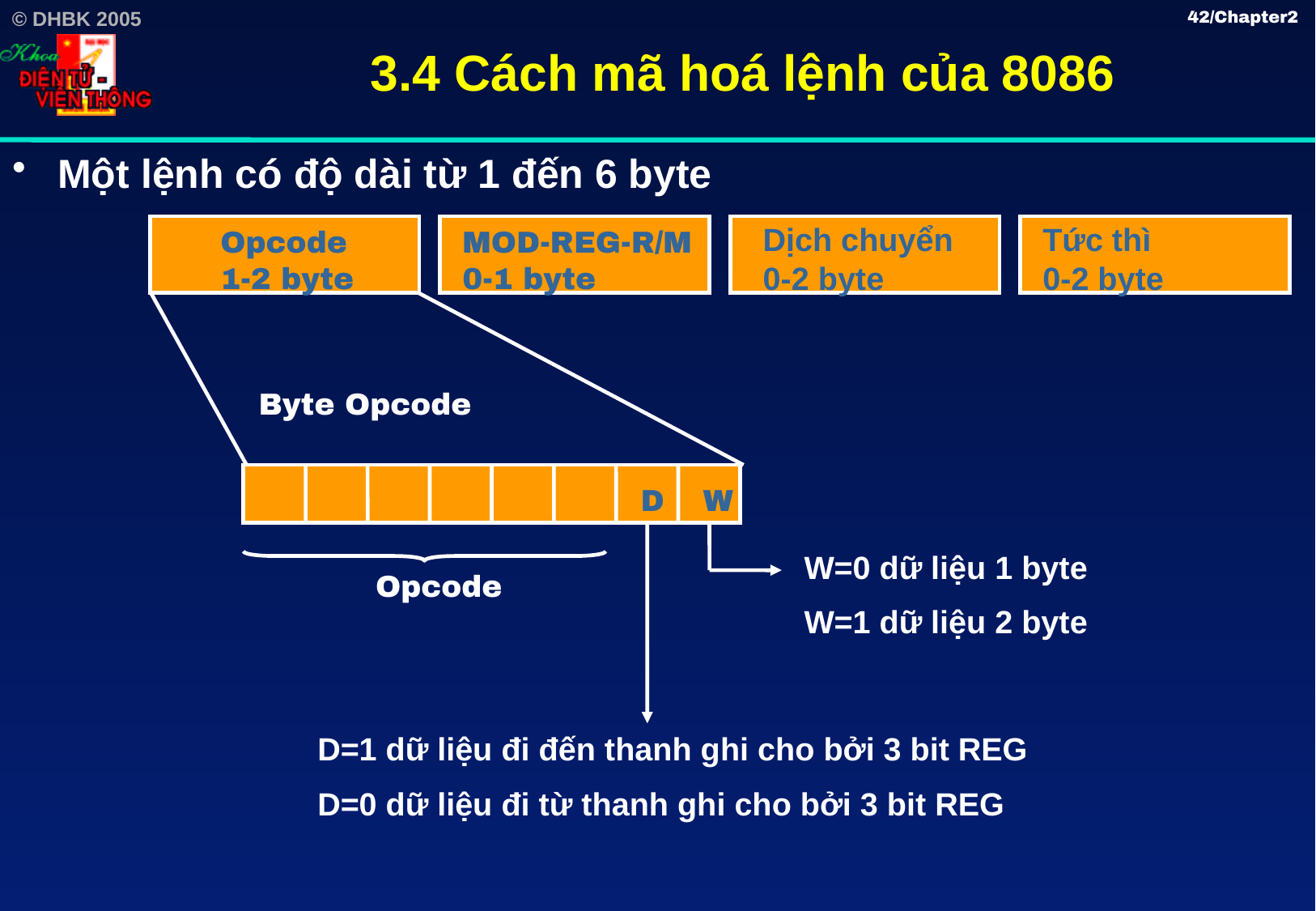

# 3.4 Cách mã hoá lệnh của 8086
42/Chapter2
Một lệnh có độ dài từ 1 đến 6 byte

Dịch chuyển
0-2 byte
Tức thì
0-2 byte

Opcode
1-2 byte

MOD-REG-R/M
0-1 byte

Byte Opcode

D
W

W=0 dữ liệu 1 byte
W=1 dữ liệu 2 byte

Opcode

D=1 dữ liệu đi đến thanh ghi cho bởi 3 bit REG
D=0 dữ liệu đi từ thanh ghi cho bởi 3 bit REG